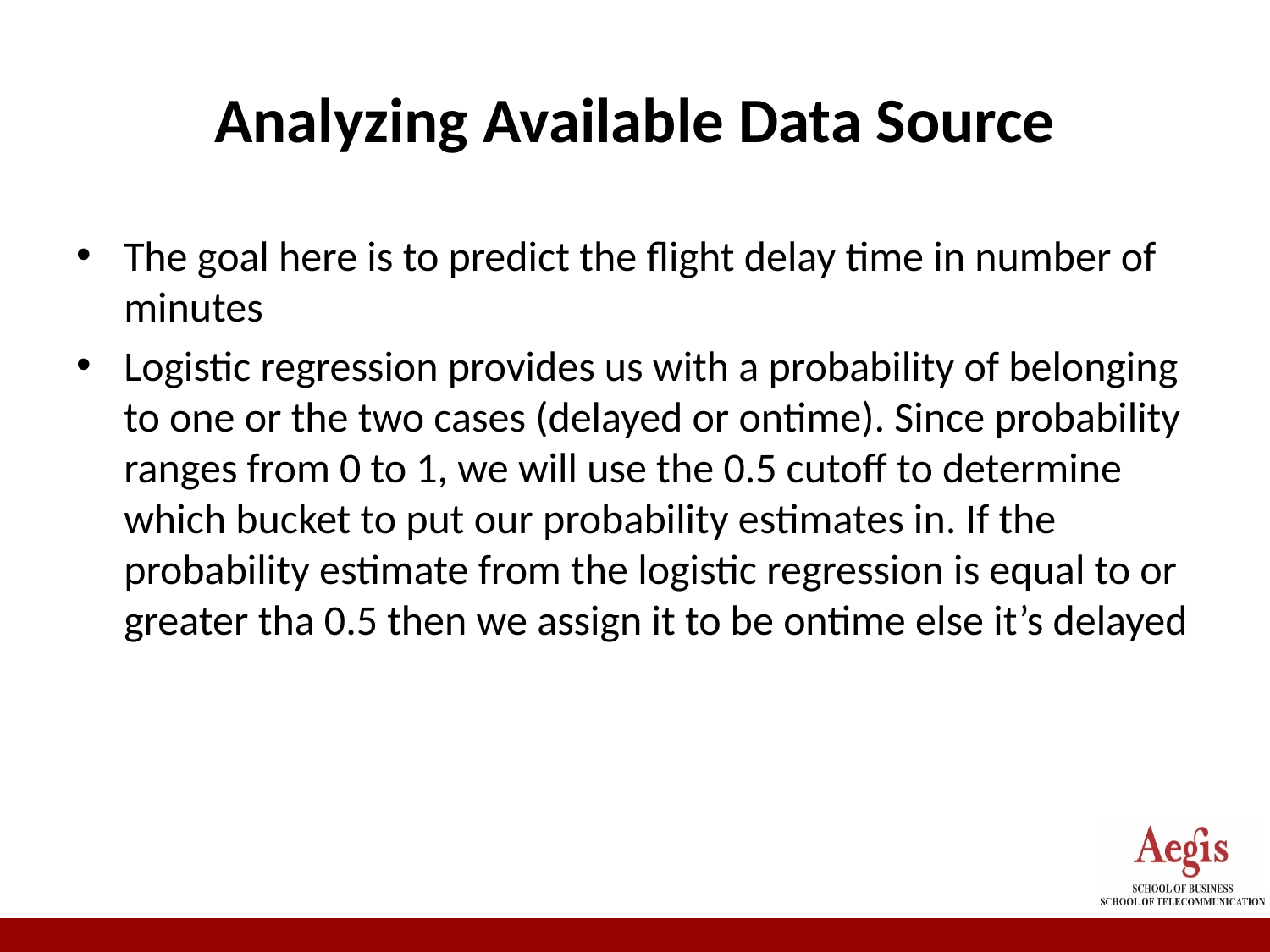

# Analyzing Available Data Source
The goal here is to predict the flight delay time in number of minutes
Logistic regression provides us with a probability of belonging to one or the two cases (delayed or ontime). Since probability ranges from 0 to 1, we will use the 0.5 cutoff to determine which bucket to put our probability estimates in. If the probability estimate from the logistic regression is equal to or greater tha 0.5 then we assign it to be ontime else it’s delayed